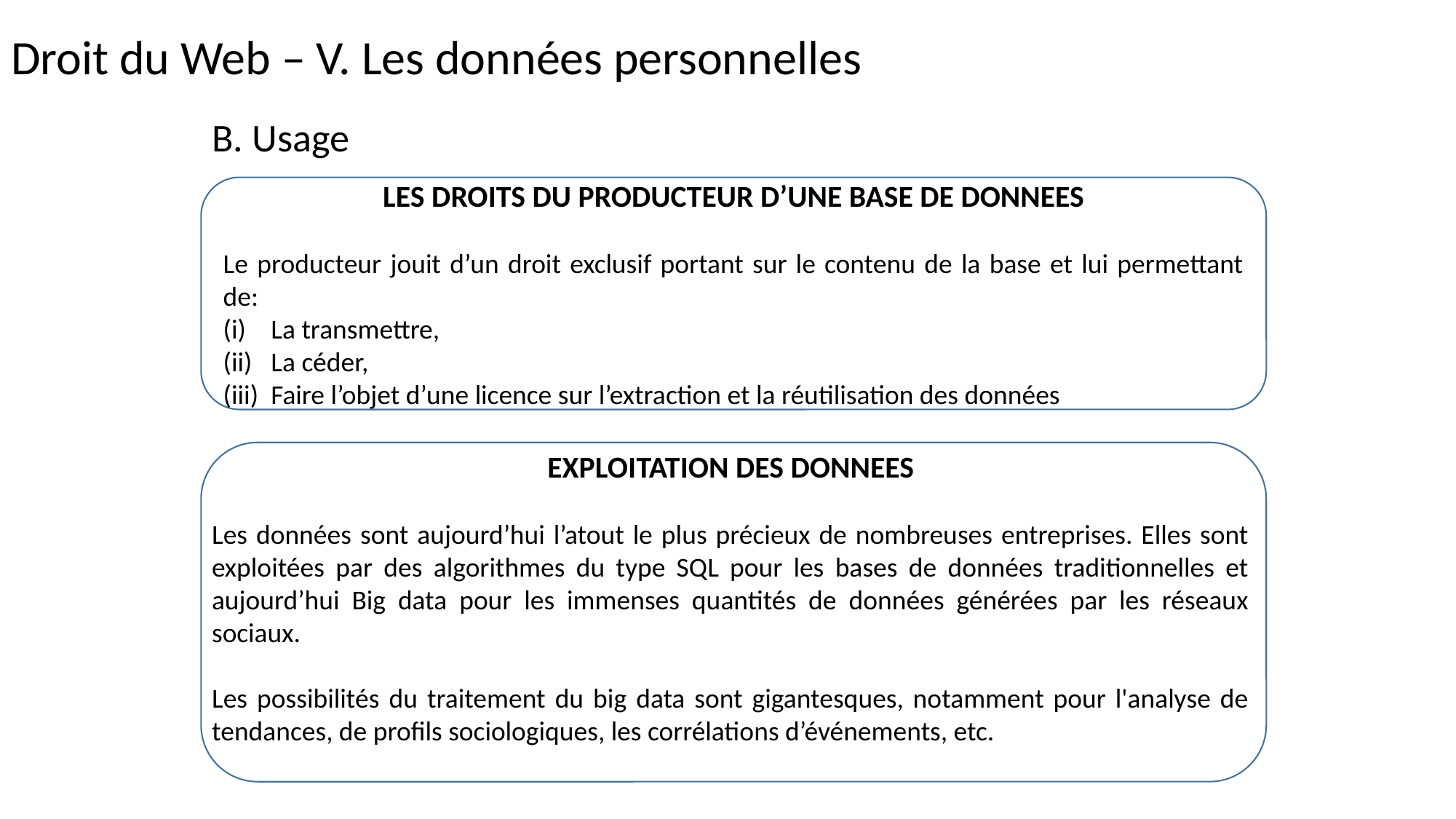

# Droit du Web – V. Les données personnelles
B. Usage
LES DROITS DU PRODUCTEUR D’UNE BASE DE DONNEES

Le producteur jouit d’un droit exclusif portant sur le contenu de la base et lui permettant de:
La transmettre,
La céder,
Faire l’objet d’une licence sur l’extraction et la réutilisation des données

EXPLOITATION DES DONNEES

Les données sont aujourd’hui l’atout le plus précieux de nombreuses entreprises. Elles sont exploitées par des algorithmes du type SQL pour les bases de données traditionnelles et aujourd’hui Big data pour les immenses quantités de données générées par les réseaux sociaux.

Les possibilités du traitement du big data sont gigantesques, notamment pour l'analyse de tendances, de profils sociologiques, les corrélations d’événements, etc.